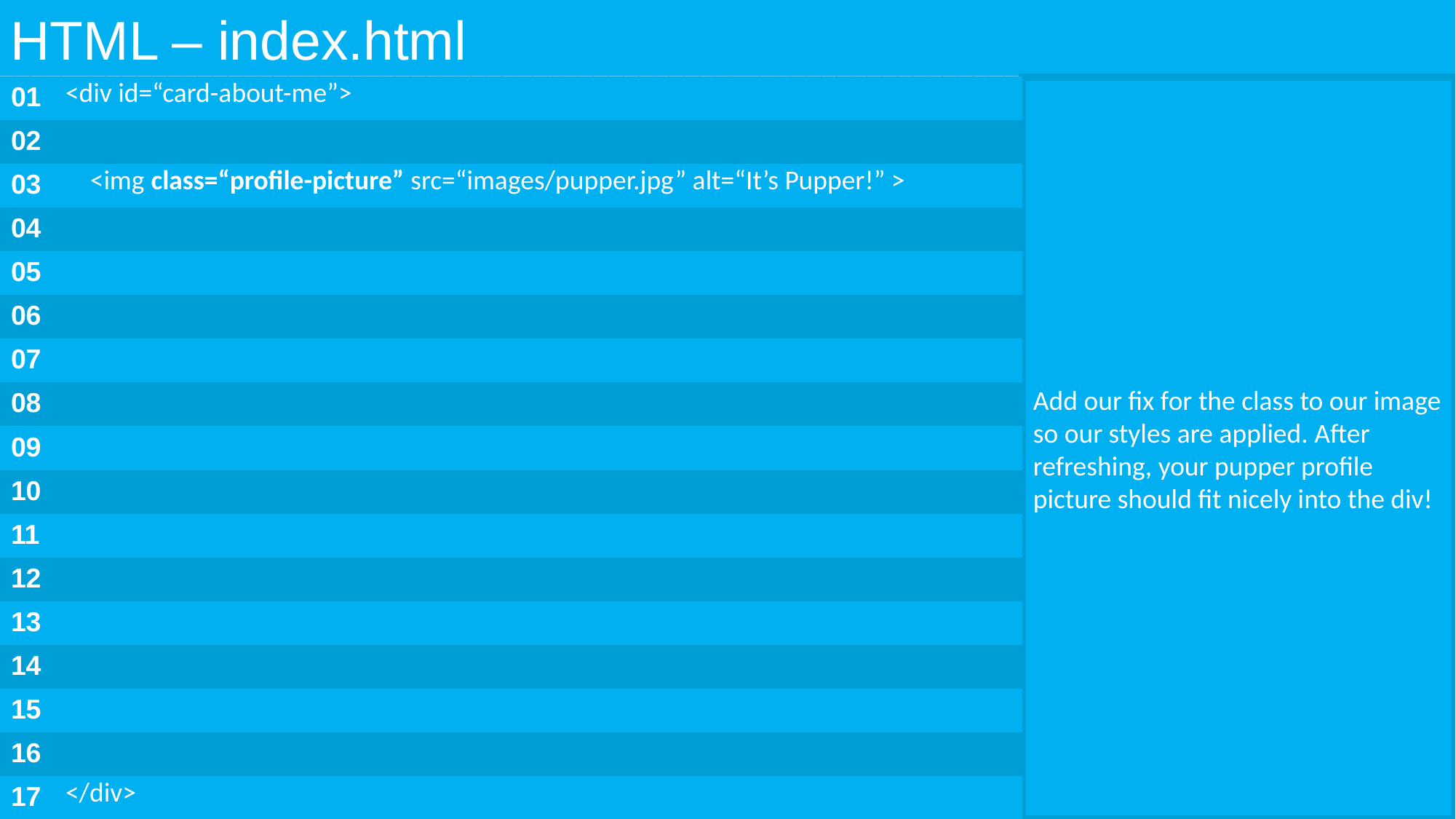

HTML – index.html
| 01 | <div id=“card-about-me”> |
| --- | --- |
| 02 |  |
| 03 | <img class=“profile-picture” src=“images/pupper.jpg” alt=“It’s Pupper!” > |
| 04 |  |
| 05 |  |
| 06 |  |
| 07 |  |
| 08 |  |
| 09 |  |
| 10 |  |
| 11 |  |
| 12 |  |
| 13 |  |
| 14 |  |
| 15 |  |
| 16 |  |
| 17 | </div> |
Add our fix for the class to our image so our styles are applied. After refreshing, your pupper profile picture should fit nicely into the div!